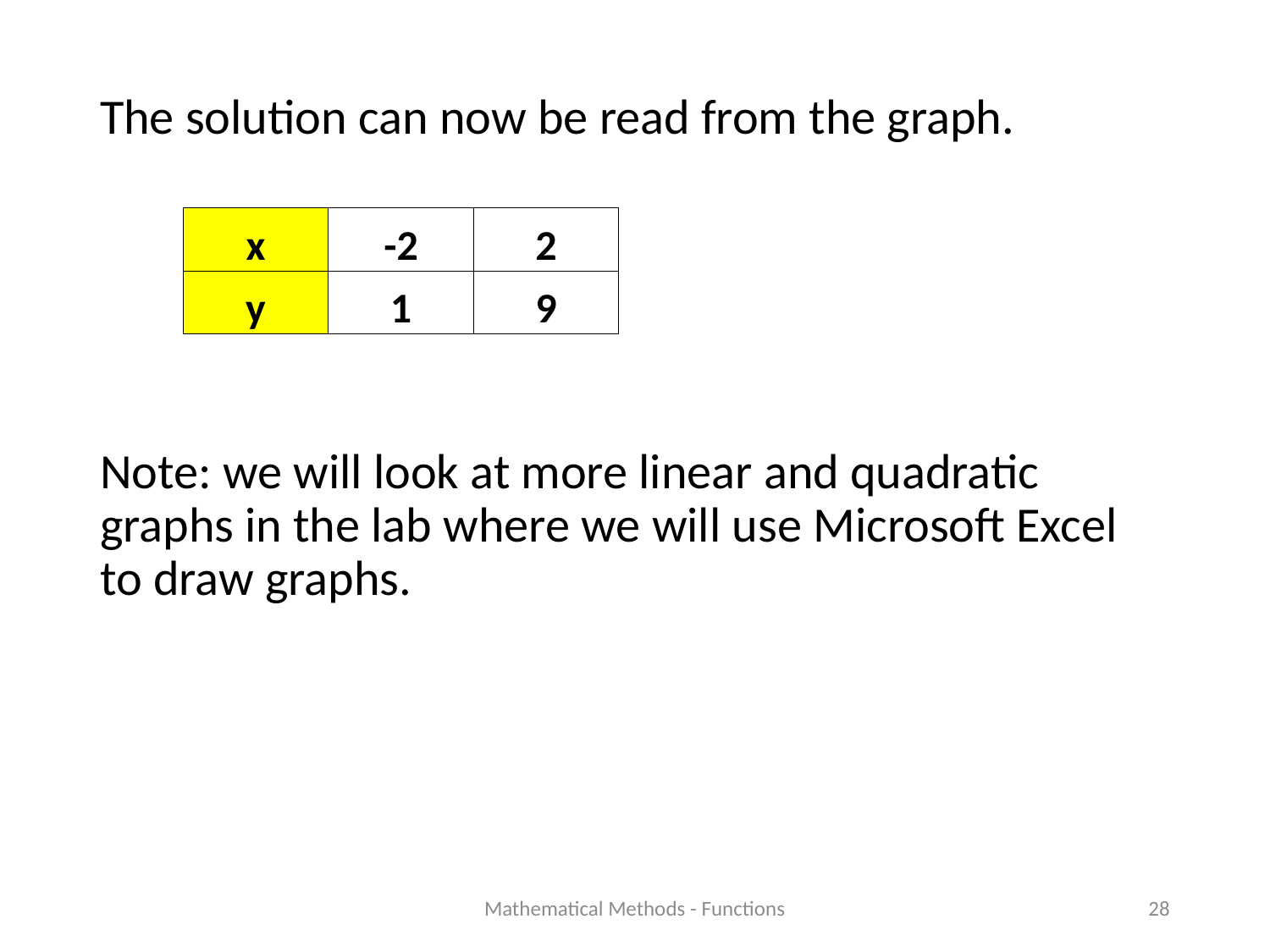

The solution can now be read from the graph.

Note: we will look at more linear and quadratic graphs in the lab where we will use Microsoft Excel to draw graphs.

| x | -2 | 2 |
| --- | --- | --- |
| y | 1 | 9 |
Mathematical Methods - Functions
28